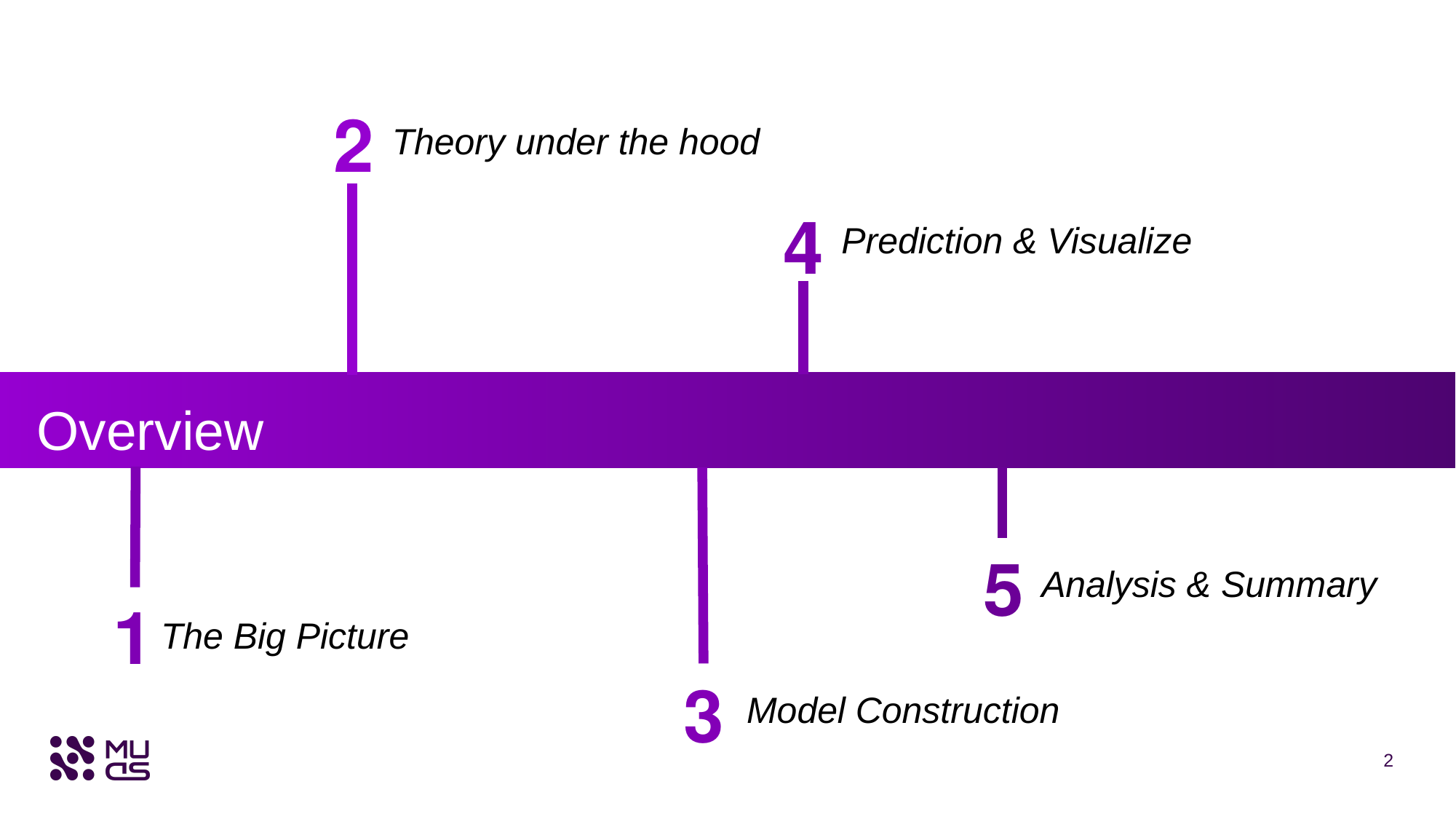

Theory under the hood
Prediction & Visualize
Overview
Analysis & Summary
The Big Picture
Model Construction
2